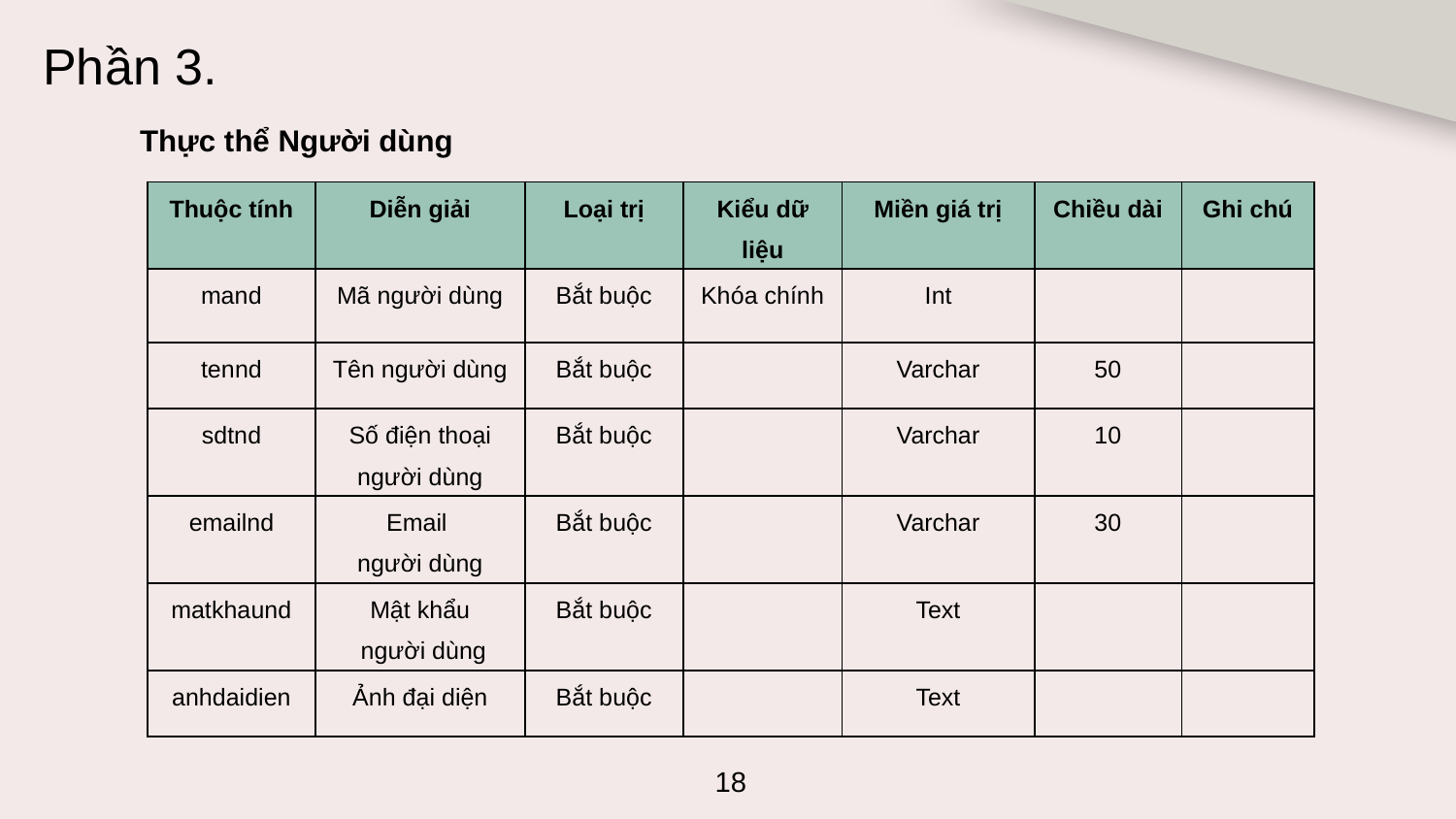

# Phần 3.
      Thực thể Người dùng

| Thuộc tính | Diễn giải | Loại trị | Kiểu dữ liệu | Miền giá trị | Chiều dài | Ghi chú |
| --- | --- | --- | --- | --- | --- | --- |
| mand | Mã người dùng | Bắt buộc | Khóa chính | Int |  |  |
| tennd | Tên người dùng | Bắt buộc |  | Varchar | 50 |  |
| sdtnd | Số điện thoại người dùng | Bắt buộc |  | Varchar | 10 |  |
| emailnd | Email người dùng | Bắt buộc |  | Varchar | 30 |  |
| matkhaund | Mật khẩu người dùng | Bắt buộc |  | Text |  |  |
| anhdaidien | Ảnh đại diện | Bắt buộc |  | Text |  |  |
18